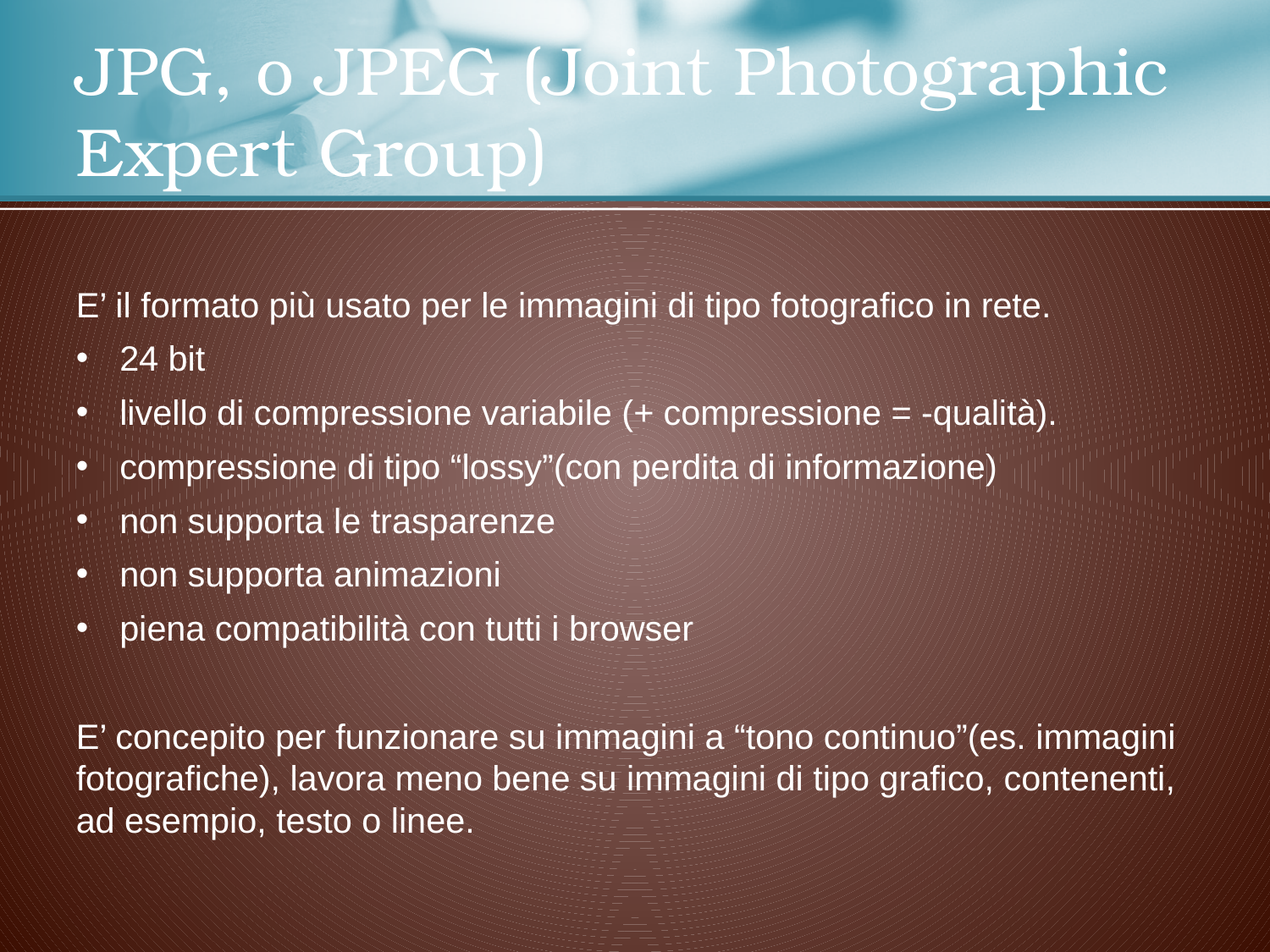

# JPG, o JPEG (Joint Photographic Expert Group)

E’ il formato più usato per le immagini di tipo fotografico in rete.
24 bit
livello di compressione variabile (+ compressione = -qualità).
compressione di tipo “lossy”(con perdita di informazione)
non supporta le trasparenze
non supporta animazioni
piena compatibilità con tutti i browser

E’ concepito per funzionare su immagini a “tono continuo”(es. immagini fotografiche), lavora meno bene su immagini di tipo grafico, contenenti, ad esempio, testo o linee.